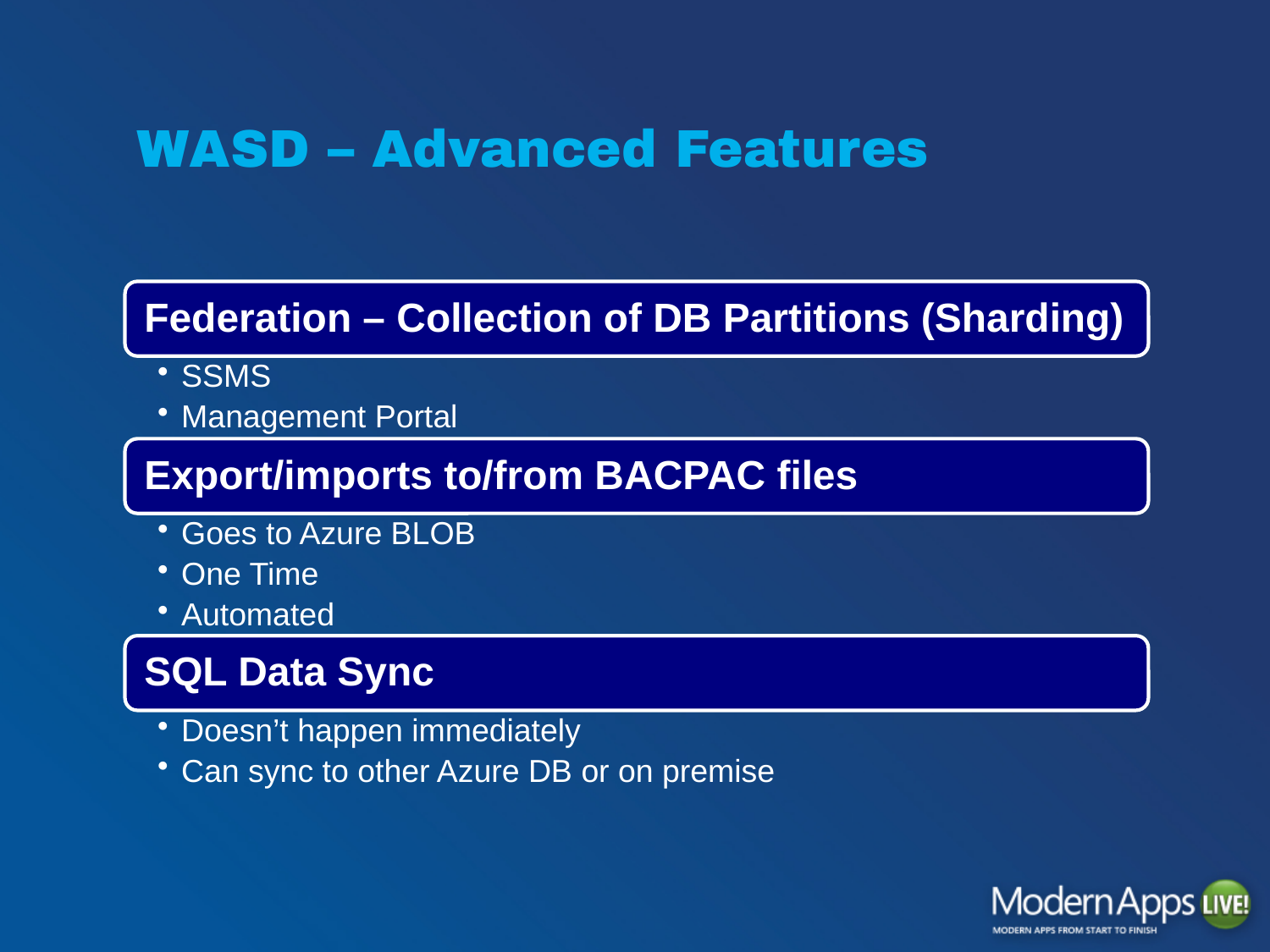

# WASD – Advanced Features
Federation – Collection of DB Partitions (Sharding)
SSMS
Management Portal
Export/imports to/from BACPAC files
Goes to Azure BLOB
One Time
Automated
SQL Data Sync
Doesn’t happen immediately
Can sync to other Azure DB or on premise